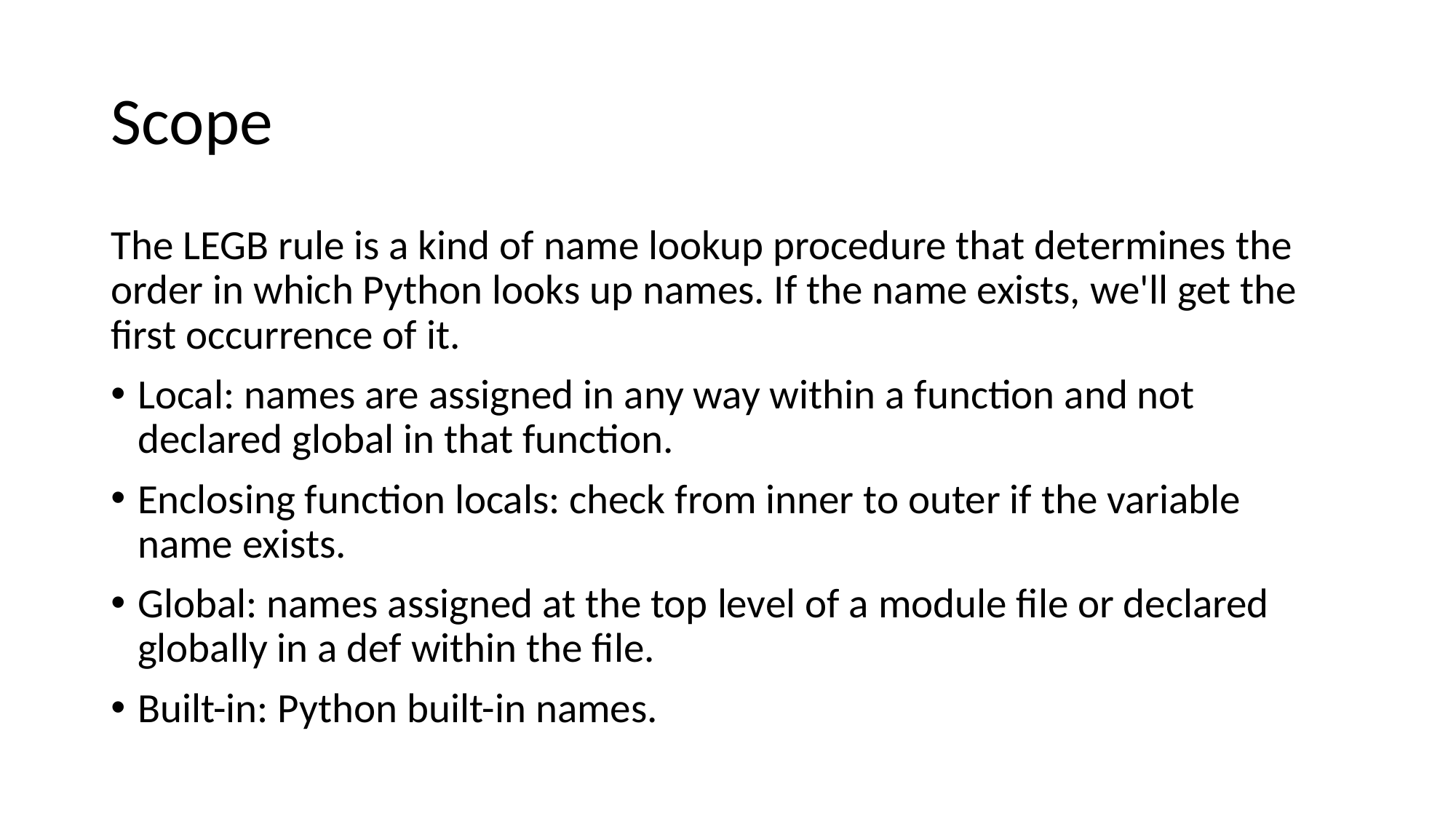

# Scope
The LEGB rule is a kind of name lookup procedure that determines the order in which Python looks up names. If the name exists, we'll get the first occurrence of it.
Local: names are assigned in any way within a function and not declared global in that function.
Enclosing function locals: check from inner to outer if the variable name exists.
Global: names assigned at the top level of a module file or declared globally in a def within the file.
Built-in: Python built-in names.